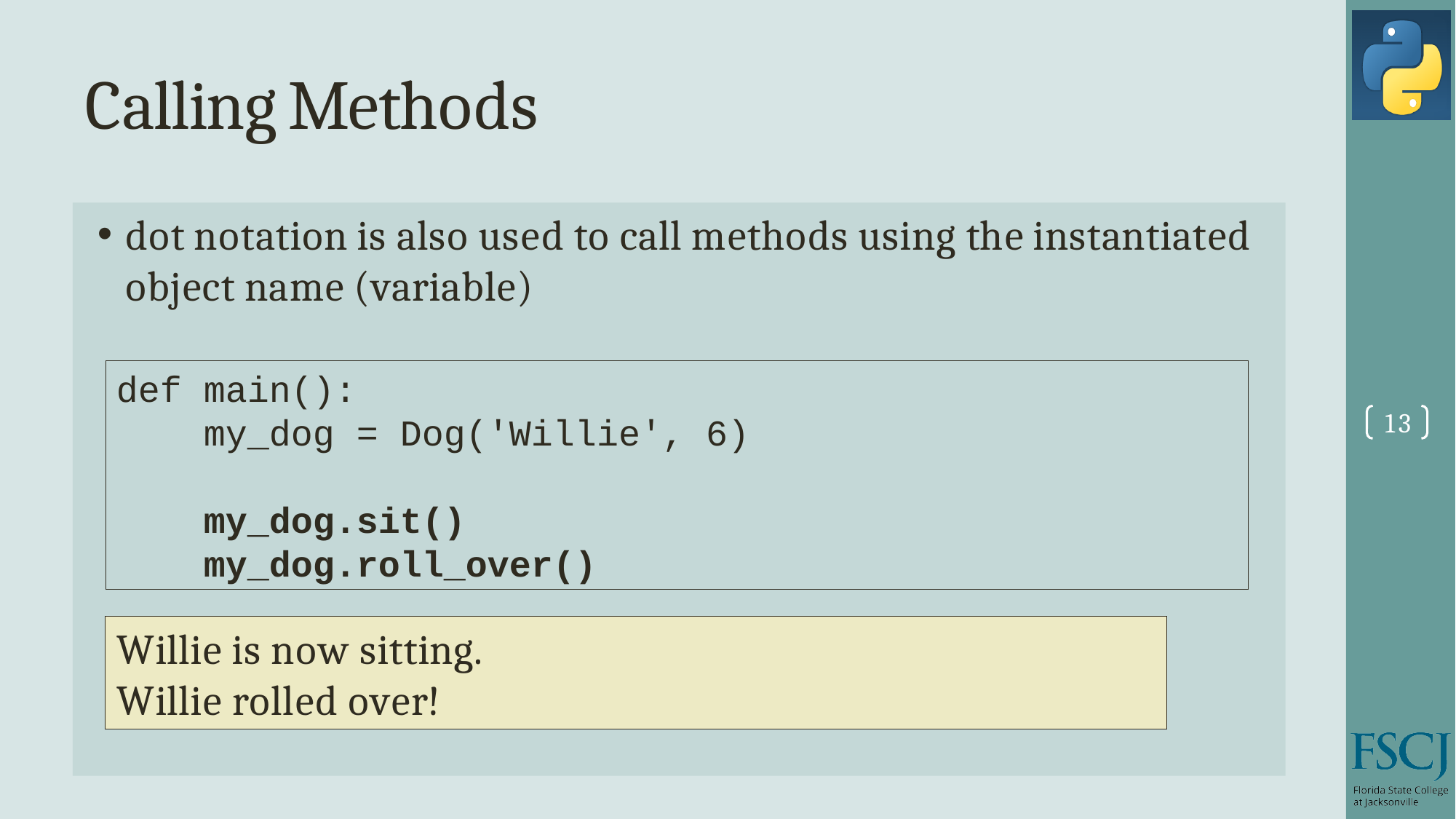

# Calling Methods
dot notation is also used to call methods using the instantiated object name (variable)
def main():
    my_dog = Dog('Willie', 6)

    my_dog.sit()
    my_dog.roll_over()
13
Willie is now sitting.
Willie rolled over!